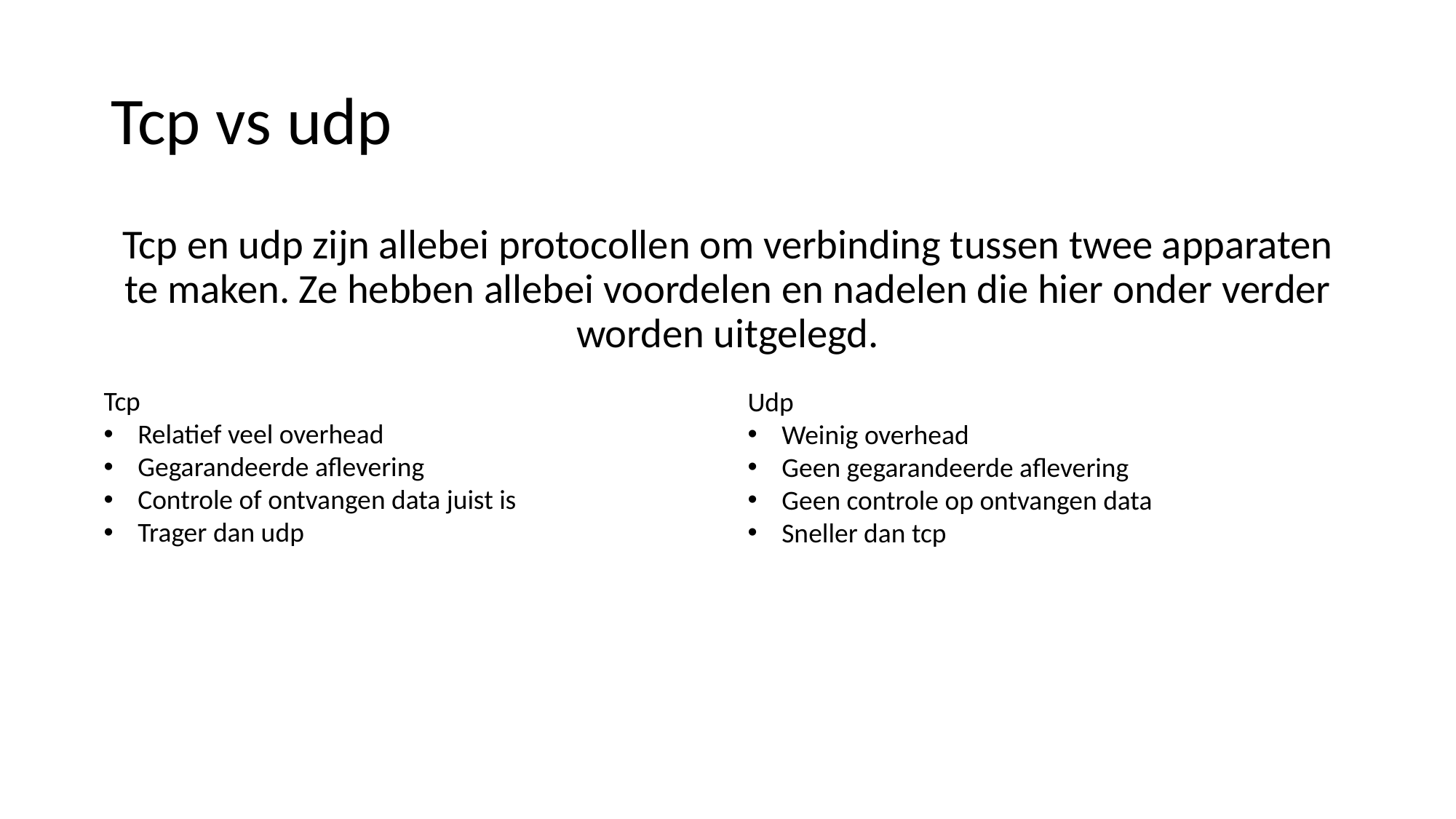

# Tcp vs udp
Tcp en udp zijn allebei protocollen om verbinding tussen twee apparaten te maken. Ze hebben allebei voordelen en nadelen die hier onder verder worden uitgelegd.
Tcp
Relatief veel overhead
Gegarandeerde aflevering
Controle of ontvangen data juist is
Trager dan udp
Udp
Weinig overhead
Geen gegarandeerde aflevering
Geen controle op ontvangen data
Sneller dan tcp